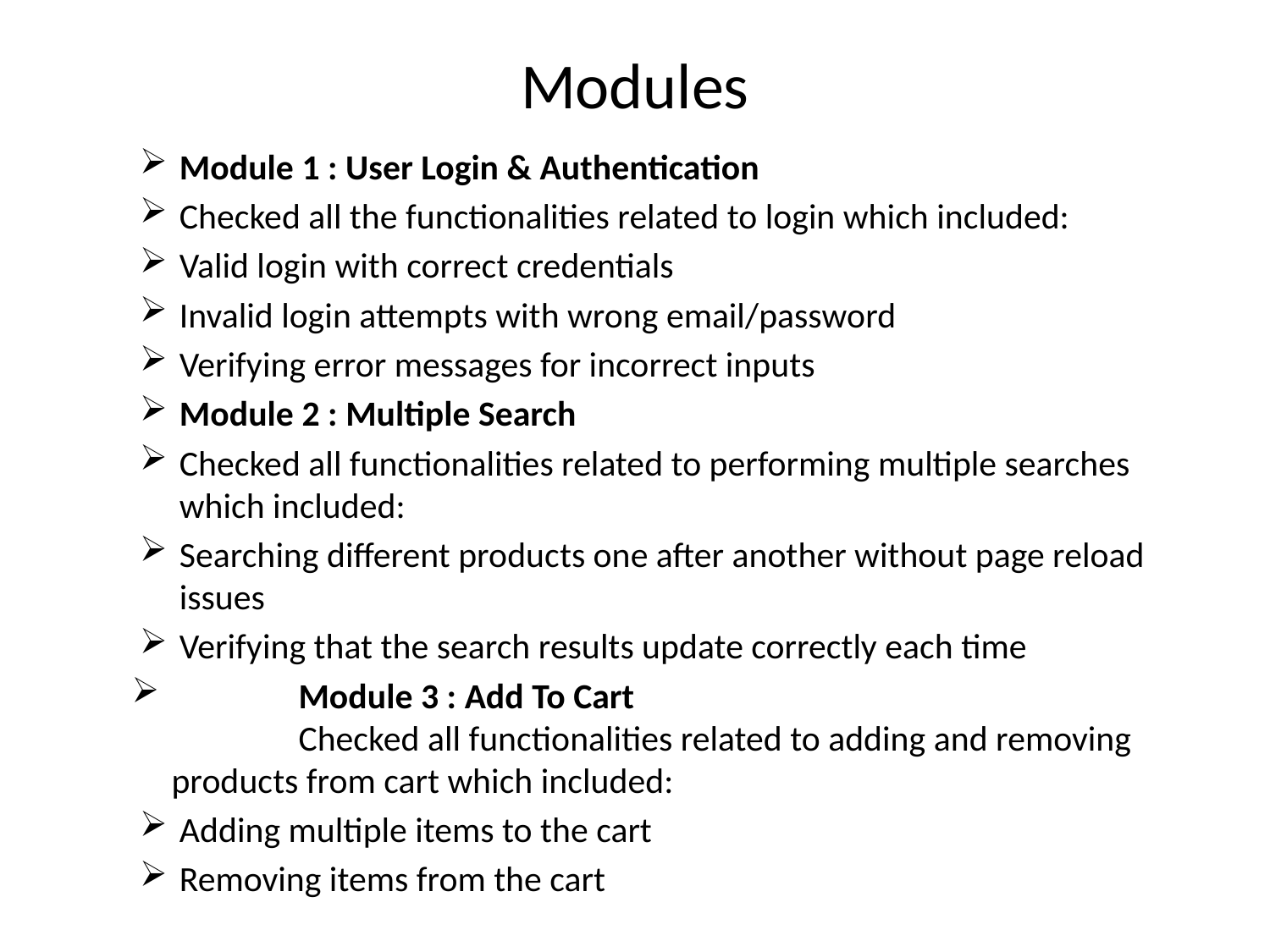

# Modules
Module 1 : User Login & Authentication
Checked all the functionalities related to login which included:
Valid login with correct credentials
Invalid login attempts with wrong email/password
Verifying error messages for incorrect inputs
Module 2 : Multiple Search
Checked all functionalities related to performing multiple searches which included:
Searching different products one after another without page reload issues
Verifying that the search results update correctly each time
	Module 3 : Add To Cart
	Checked all functionalities related to adding and removing products from cart which included:
Adding multiple items to the cart
Removing items from the cart